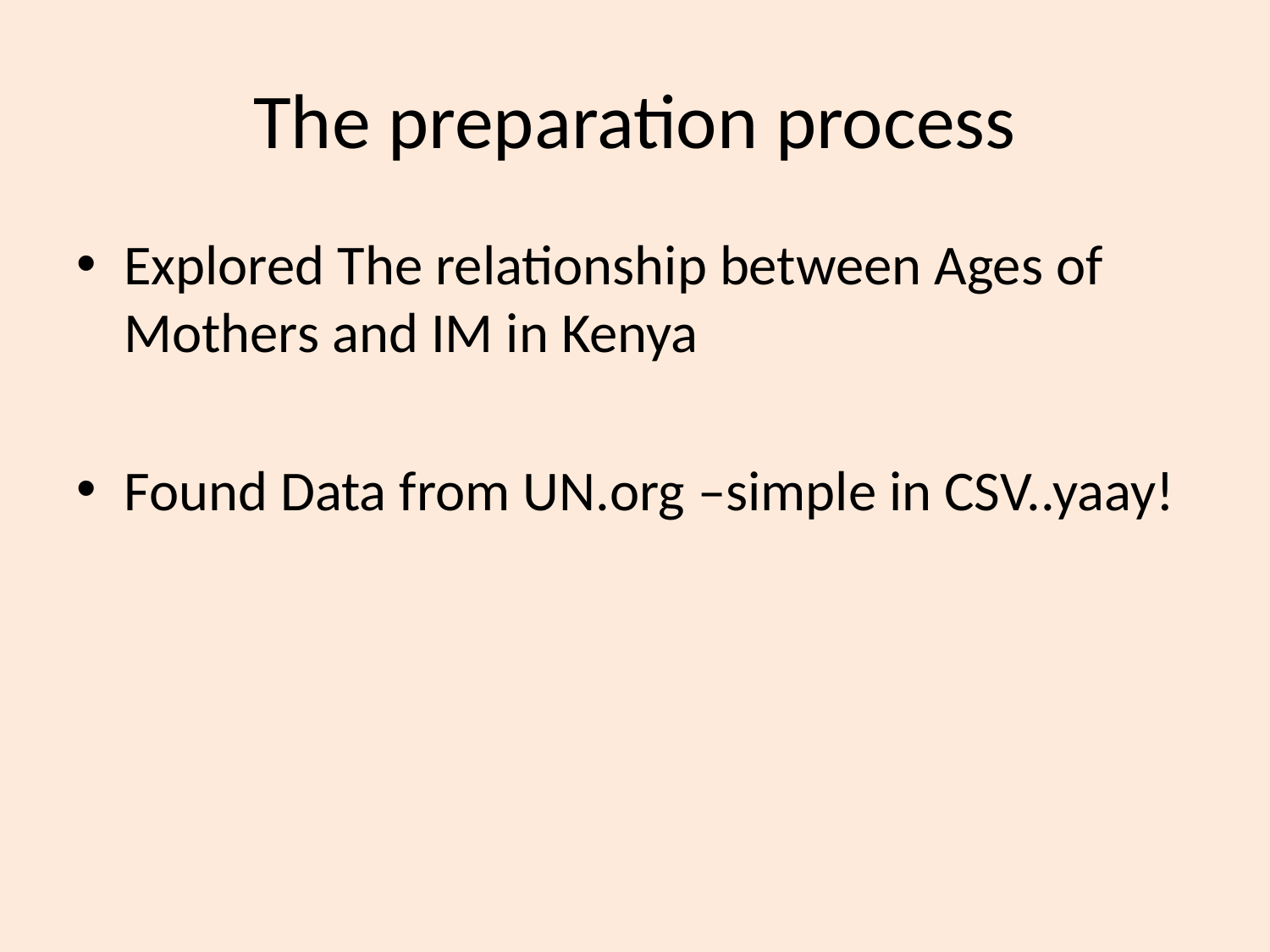

# The preparation process
Explored The relationship between Ages of Mothers and IM in Kenya

Found Data from UN.org –simple in CSV..yaay!